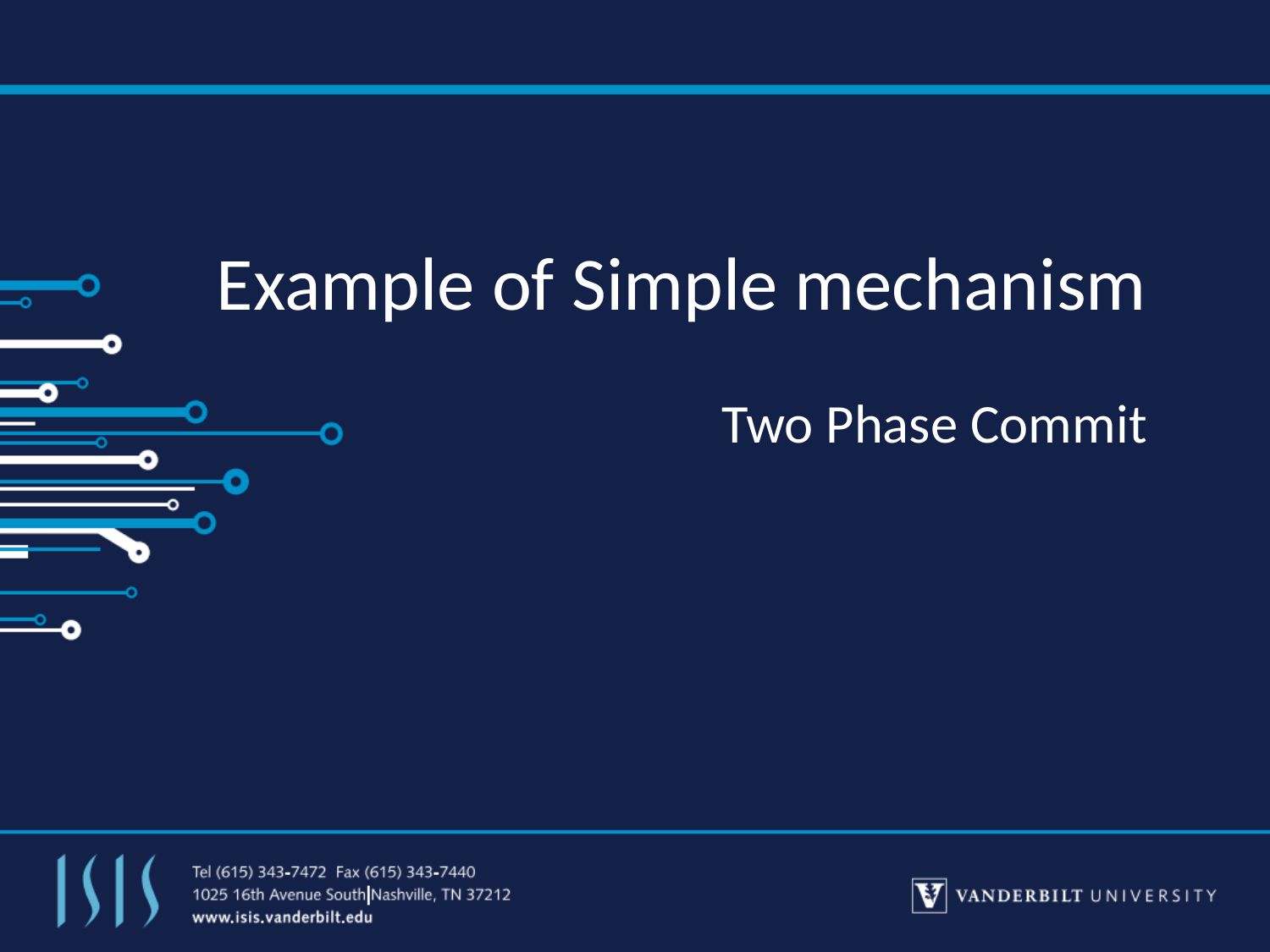

# Example of Simple mechanism
Two Phase Commit